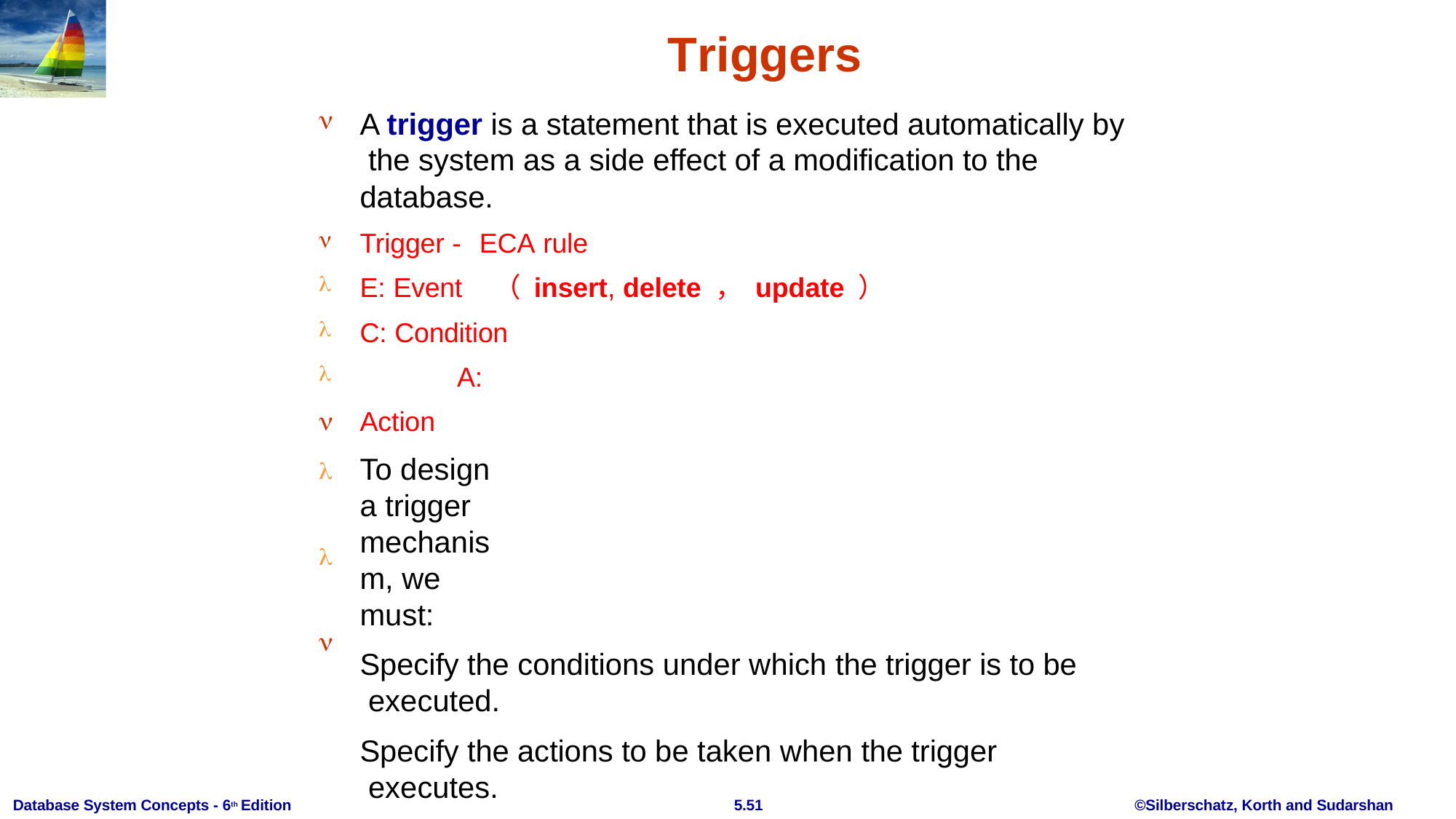

# Triggers
ν
A trigger is a statement that is executed automatically by  the system as a side effect of a modification to the  database.
Trigger -	ECA rule
E: Event	（ insert, delete ， update ）
C: Condition              A: Action
To design a trigger mechanism, we must:
Specify the conditions under which the trigger is to be  executed.
Specify the actions to be taken when the trigger  executes.
Triggers introduced to SQL standard in SQL:1999, but  supported even earlier using non-standard syntax by  most databases.
ν
λ
λ
λ
ν
λ
λ
ν
Database System Concepts - 6th Edition
5.51
©Silberschatz, Korth and Sudarshan